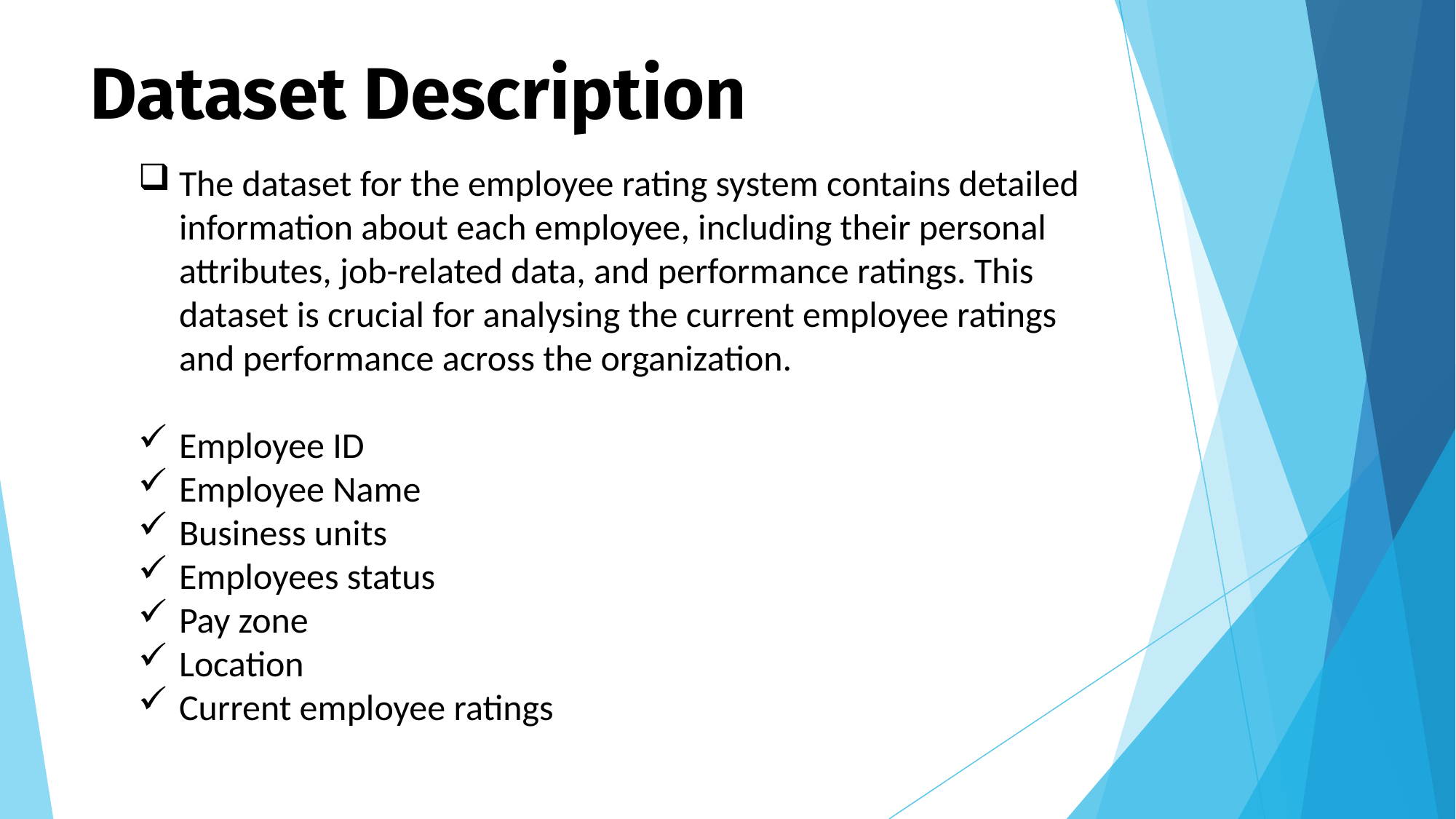

# Dataset Description
The dataset for the employee rating system contains detailed information about each employee, including their personal attributes, job-related data, and performance ratings. This dataset is crucial for analysing the current employee ratings and performance across the organization.

Employee ID
Employee Name
Business units
Employees status
Pay zone
Location
Current employee ratings